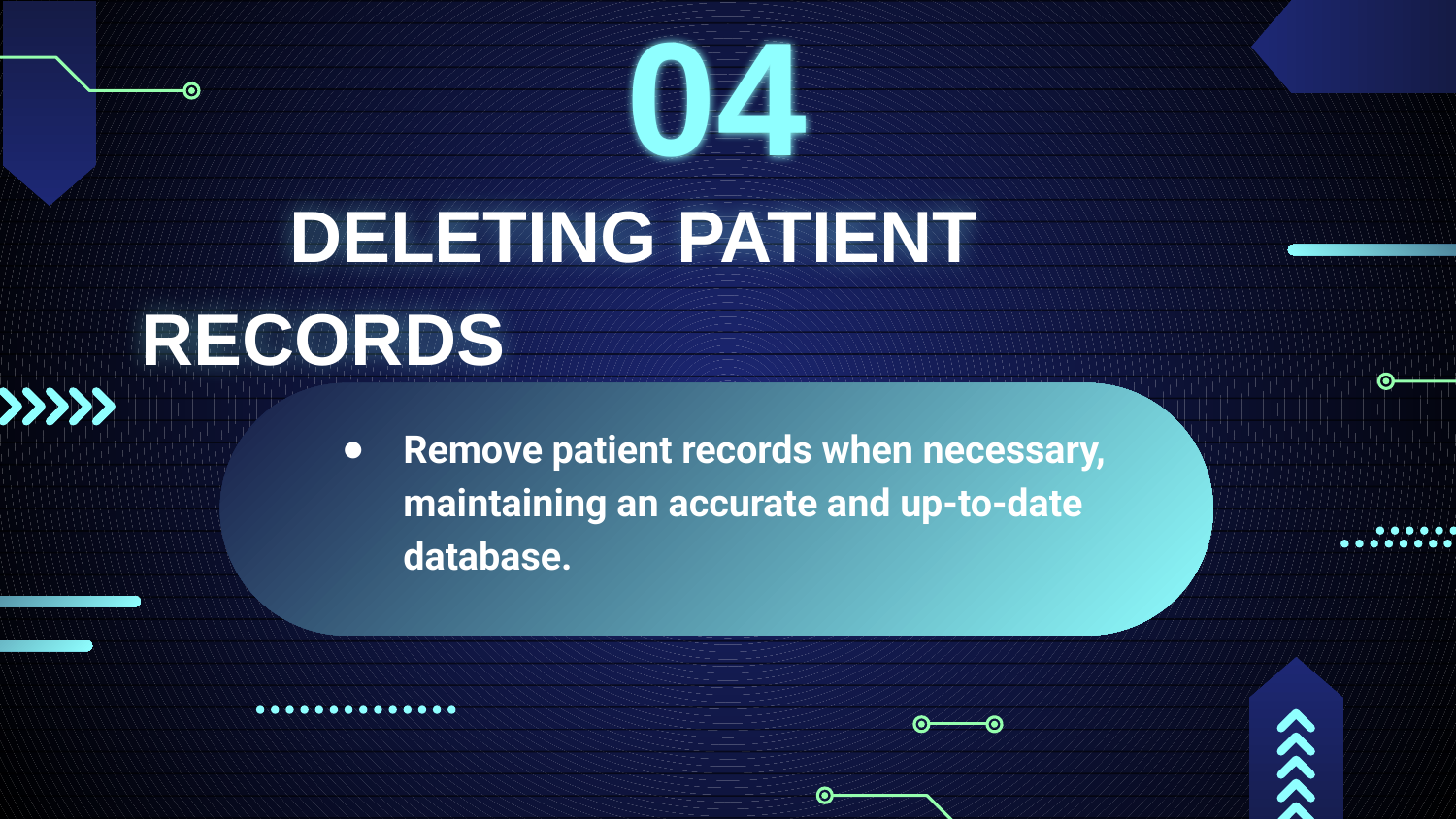

04
# DELETING PATIENT RECORDS

Remove patient records when necessary, maintaining an accurate and up-to-date database.